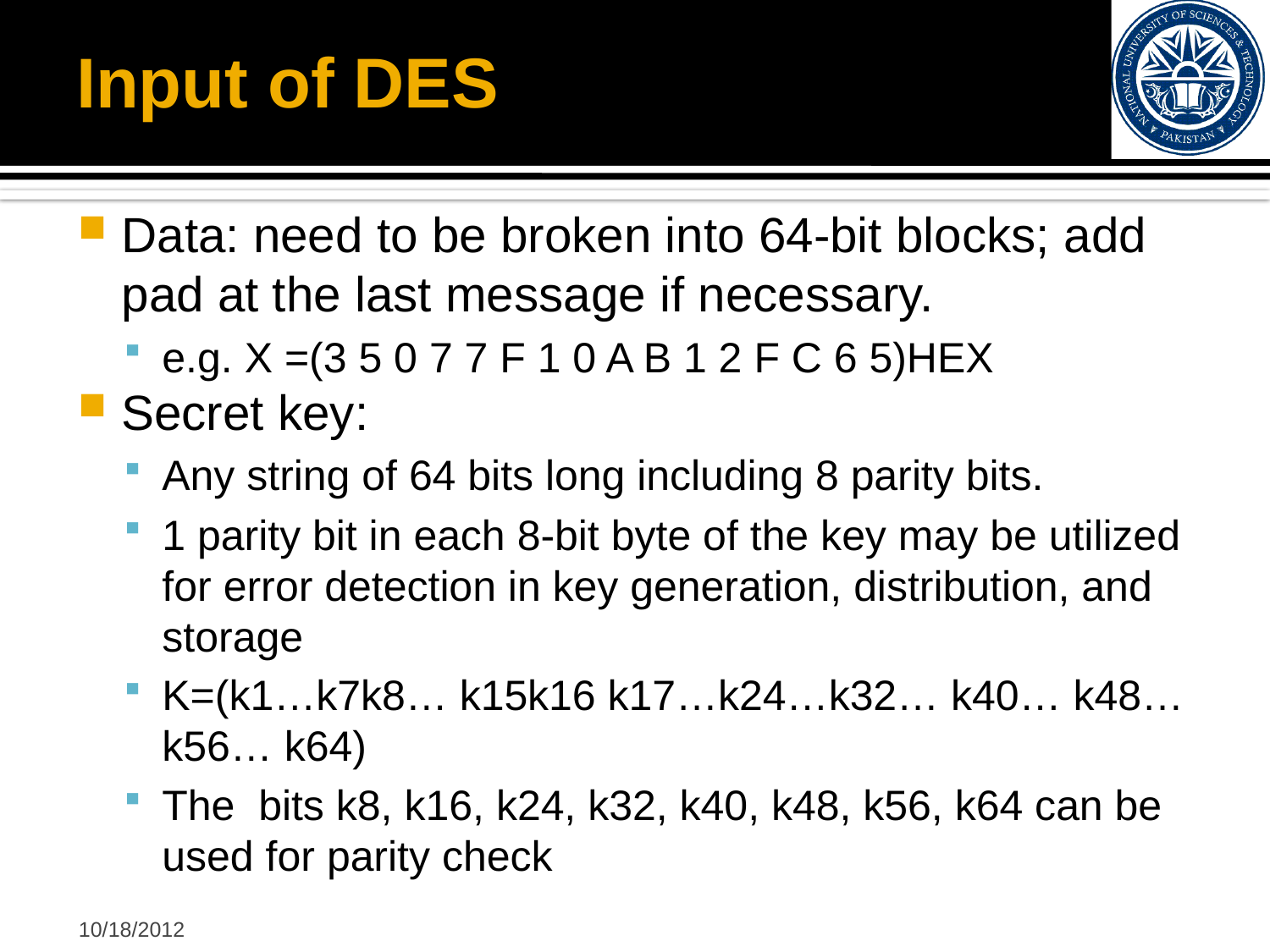

# Input of DES
Data: need to be broken into 64-bit blocks; add pad at the last message if necessary.
e.g. X =(3 5 0 7 7 F 1 0 A B 1 2 F C 6 5)HEX
Secret key:
Any string of 64 bits long including 8 parity bits.
1 parity bit in each 8-bit byte of the key may be utilized for error detection in key generation, distribution, and storage
K=(k1…k7k8… k15k16 k17…k24…k32… k40… k48… k56… k64)
The  bits k8, k16, k24, k32, k40, k48, k56, k64 can be used for parity check
10/18/2012